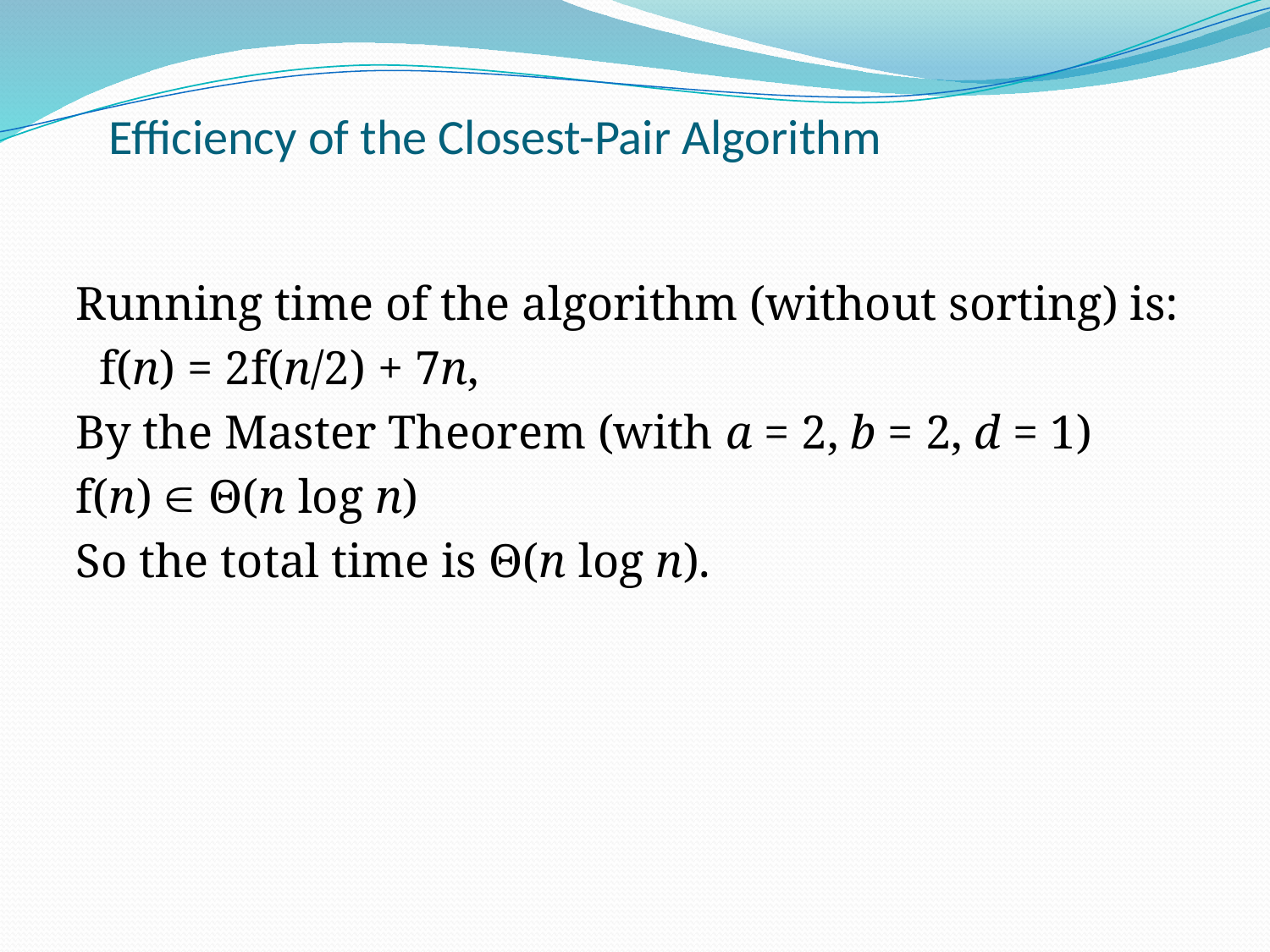

# Efficiency of the Closest-Pair Algorithm
Running time of the algorithm (without sorting) is:
  f(n) = 2f(n/2) + 7n,
By the Master Theorem (with a = 2, b = 2, d = 1)
f(n) ∈ Θ(n log n)
So the total time is Θ(n log n).